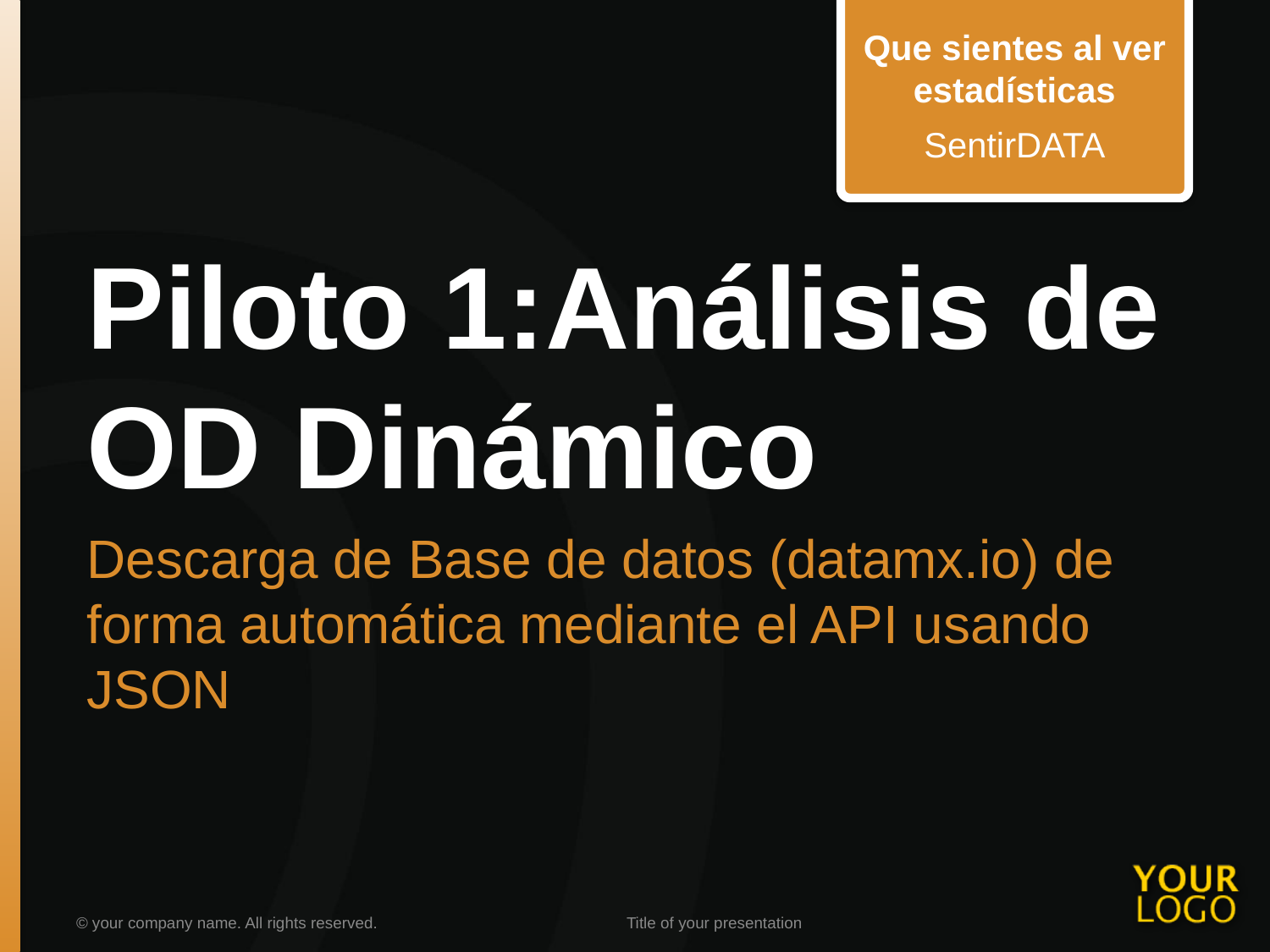

Que sientes al ver estadísticas
SentirDATA
# Piloto 1:Análisis de OD Dinámico
Descarga de Base de datos (datamx.io) de forma automática mediante el API usando JSON
© your company name. All rights reserved.
Title of your presentation